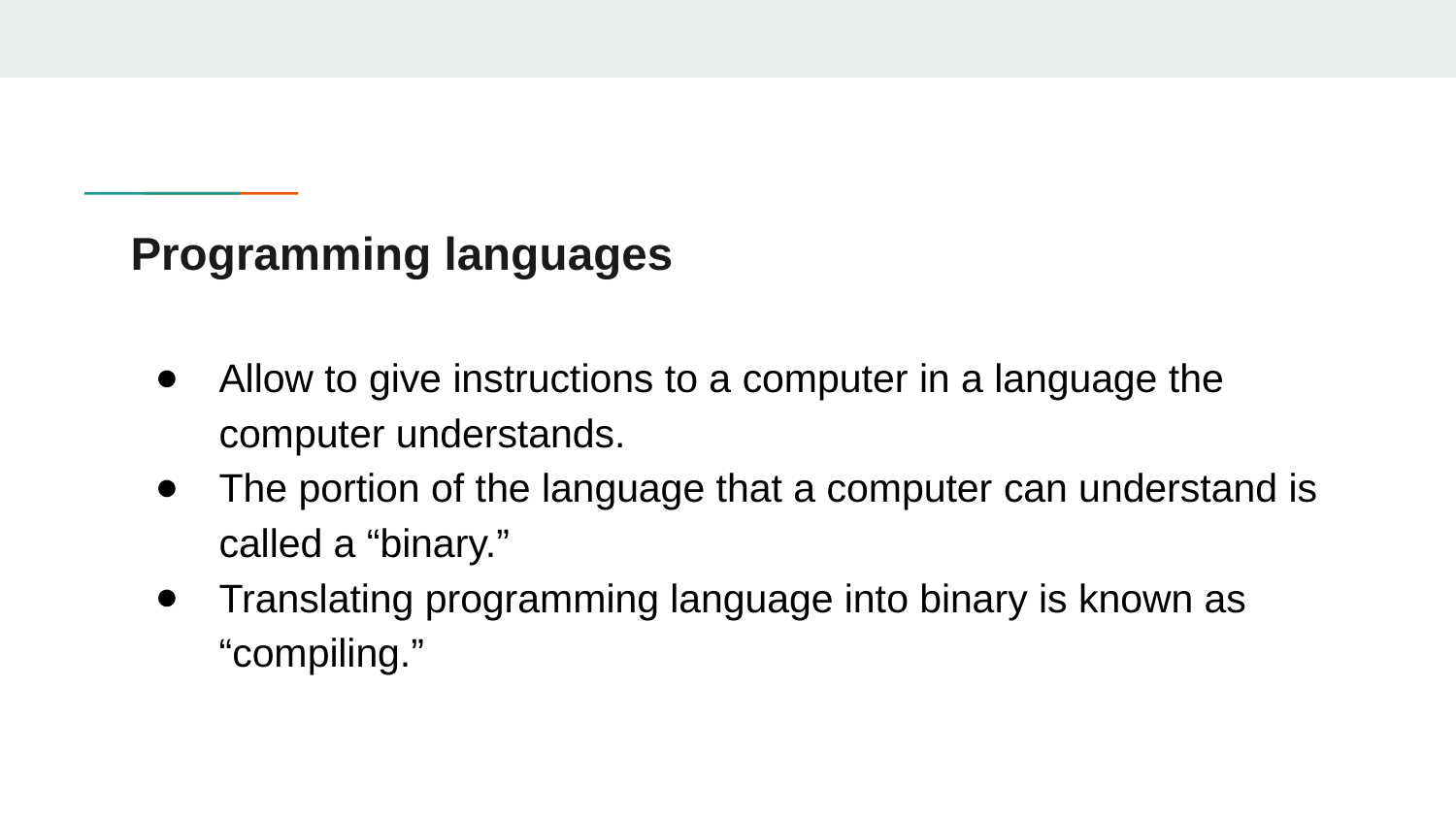

# Programming languages
Allow to give instructions to a computer in a language the computer understands.
The portion of the language that a computer can understand is called a “binary.”
Translating programming language into binary is known as “compiling.”